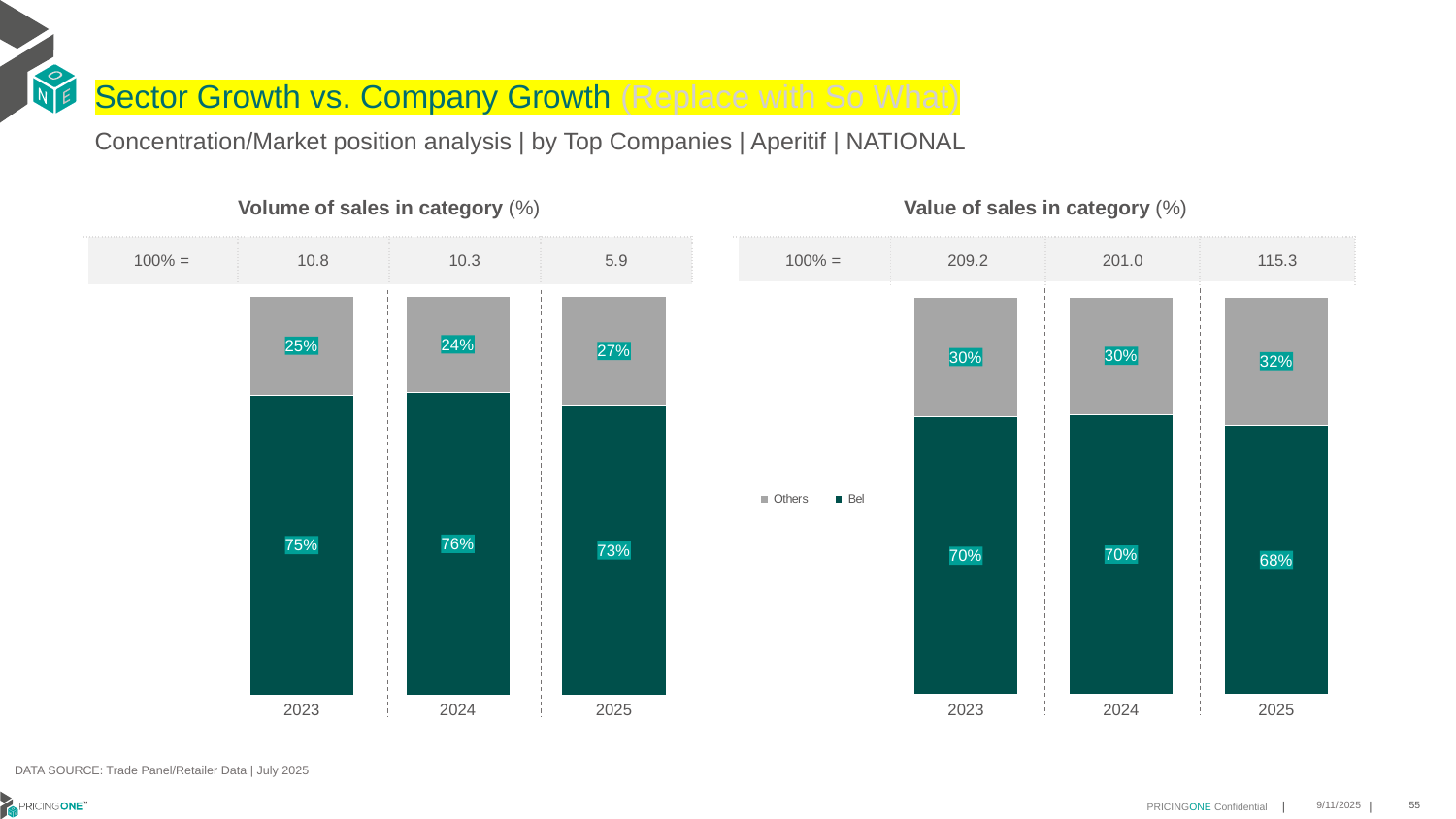

# Sector Growth vs. Company Growth (Replace with So What)
Concentration/Market position analysis | by Top Companies | Aperitif | NATIONAL
| Volume of sales in category (%) |  |  |  |
| --- | --- | --- | --- |
| 100% = | 10.8 | 10.3 | 5.9 |
| Value of sales in category (%) |  |  |  |
| --- | --- | --- | --- |
| 100% = | 209.2 | 201.0 | 115.3 |

### Chart

| Category | Bel | Others |
|---|---|---|
| 2023 | 0.7523043950345261 | 0.24769560496547396 |
| 2024 | 0.7589485783958991 | 0.24105142160410087 |
| 2025 | 0.7259177703397014 | 0.2740822296602986 |

### Chart

| Category | Bel | Others |
|---|---|---|
| 2023 | 0.6980078765762765 | 0.30199212342372345 |
| 2024 | 0.7045042291602723 | 0.2954957708397277 |
| 2025 | 0.6773914522522353 | 0.3226085477477648 |
DATA SOURCE: Trade Panel/Retailer Data | July 2025

9/11/2025
55